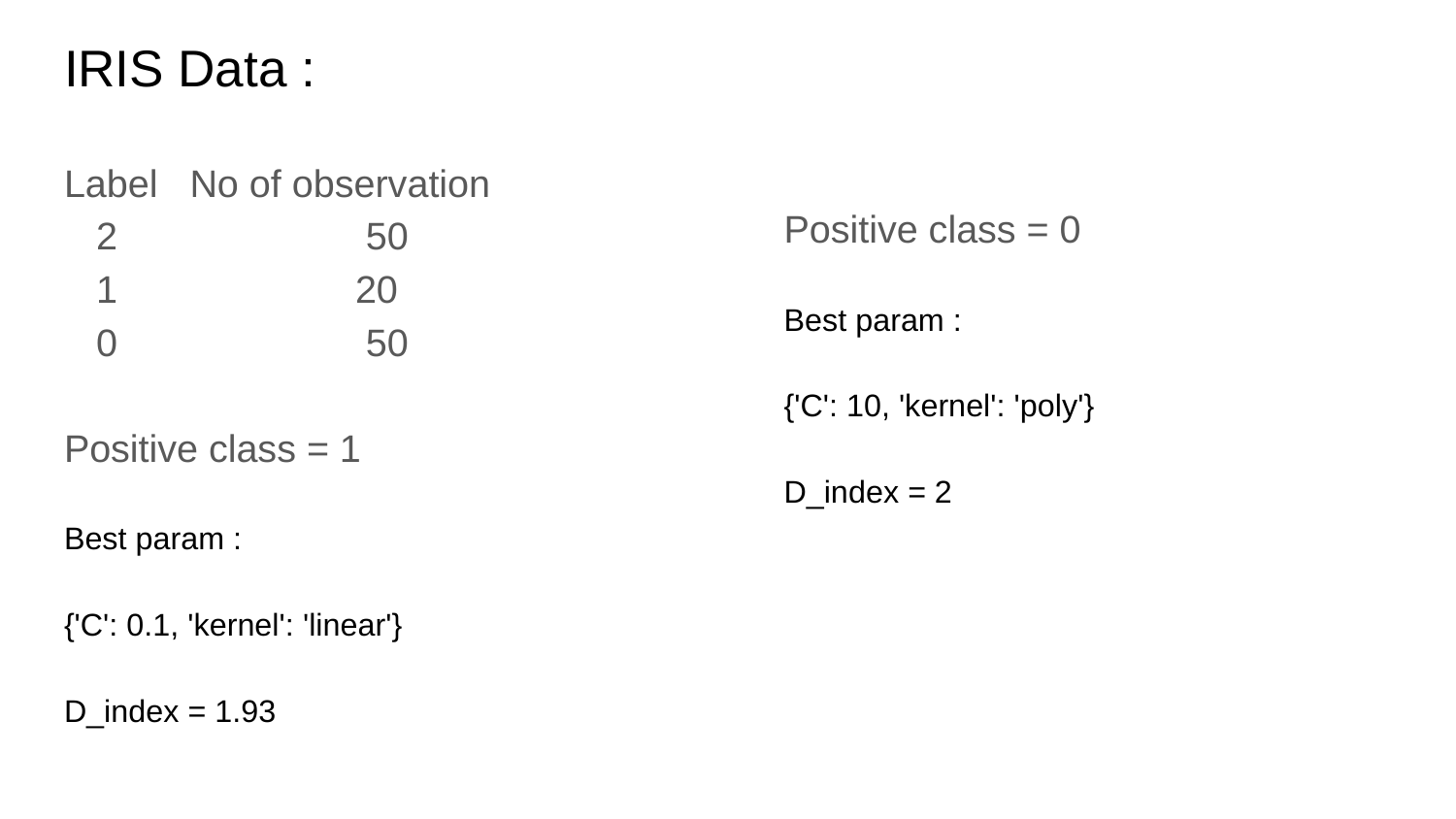

# IRIS Data :
Label   No of observation
   2 		 50
   1 		20
   0 		 50

Positive class = 1

Best param :

{'C': 0.1, 'kernel': 'linear'}

D_index = 1.93

Positive class = 0

Best param :

{'C': 10, 'kernel': 'poly'}

D_index = 2